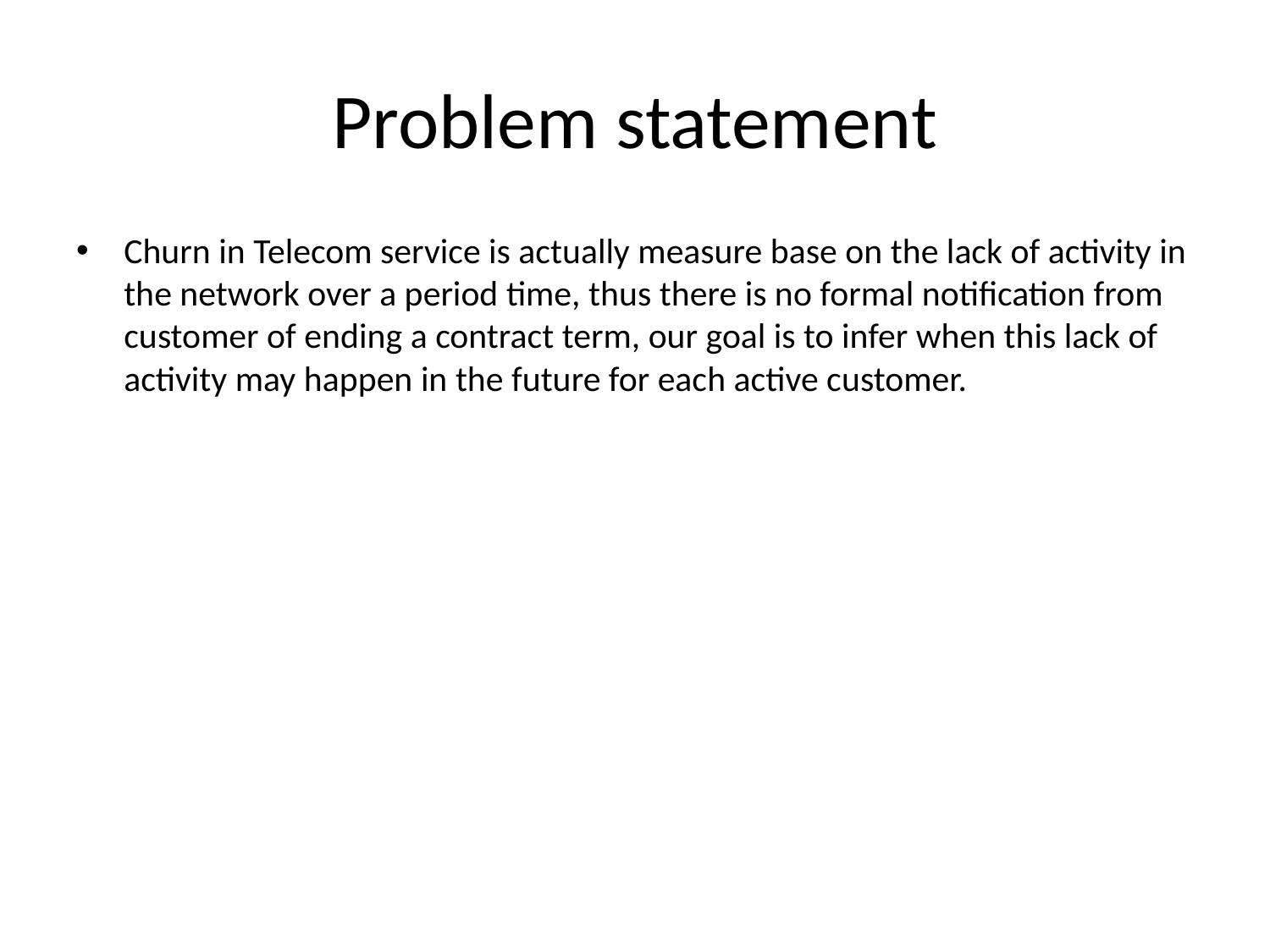

# Problem statement
Churn in Telecom service is actually measure base on the lack of activity in the network over a period time, thus there is no formal notification from customer of ending a contract term, our goal is to infer when this lack of activity may happen in the future for each active customer.